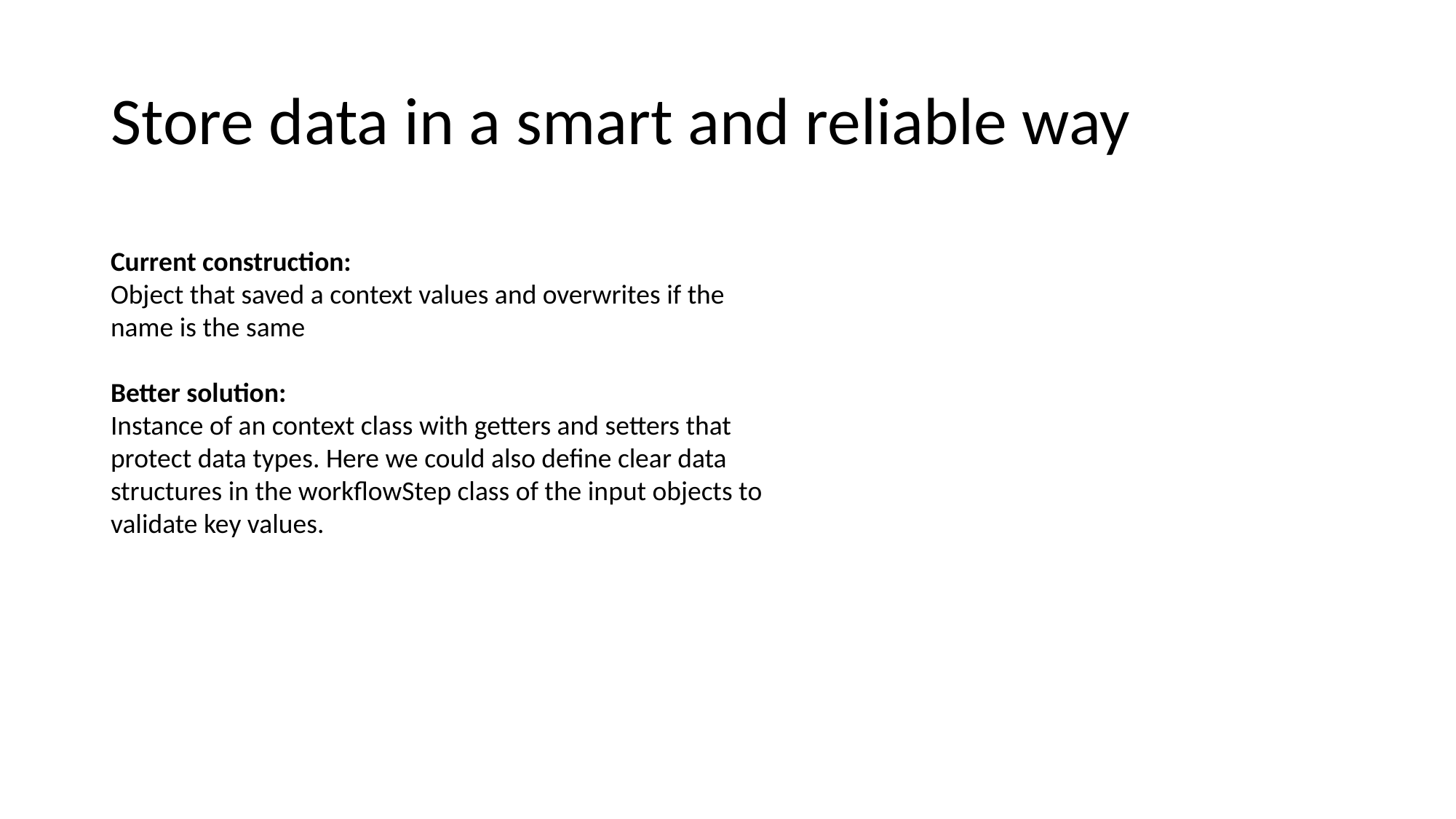

# Store data in a smart and reliable way
Current construction:
Object that saved a context values and overwrites if the name is the same

Better solution:
Instance of an context class with getters and setters that protect data types. Here we could also define clear data structures in the workflowStep class of the input objects to validate key values.